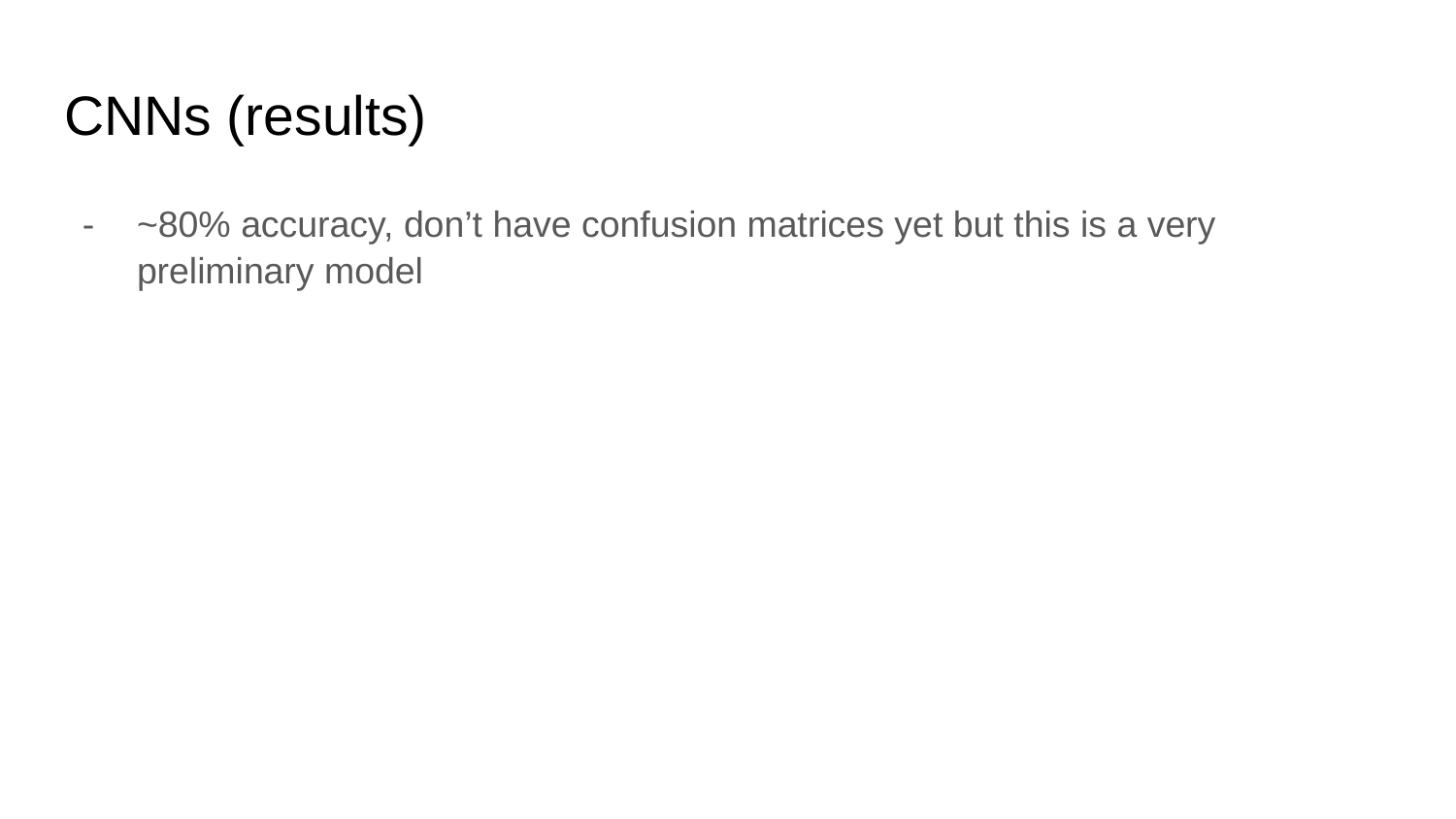

# CNNs (results)
~80% accuracy, don’t have confusion matrices yet but this is a very preliminary model